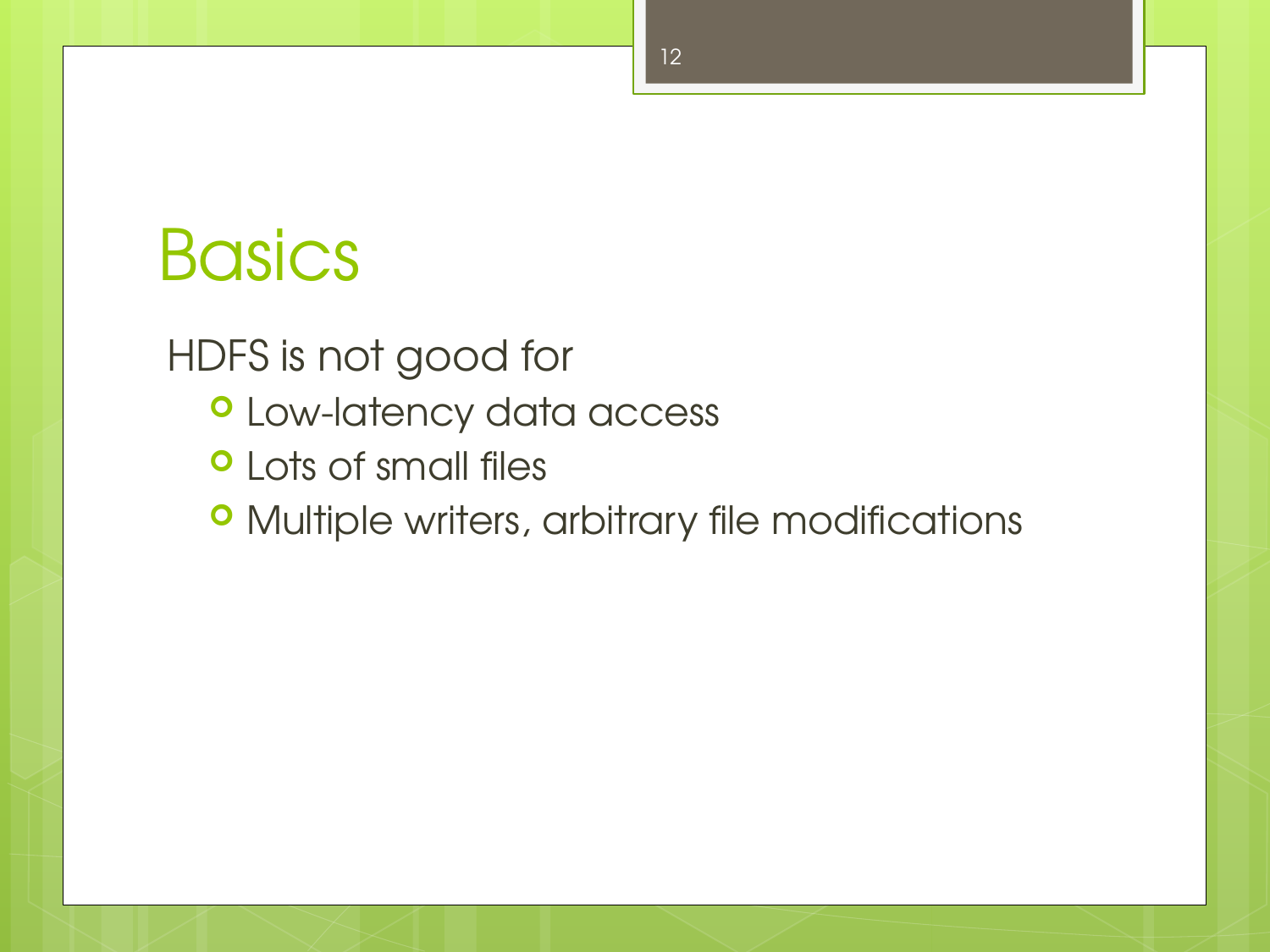

12
# Basics
HDFS is not good for
Low-latency data access
Lots of small files
Multiple writers, arbitrary file modifications